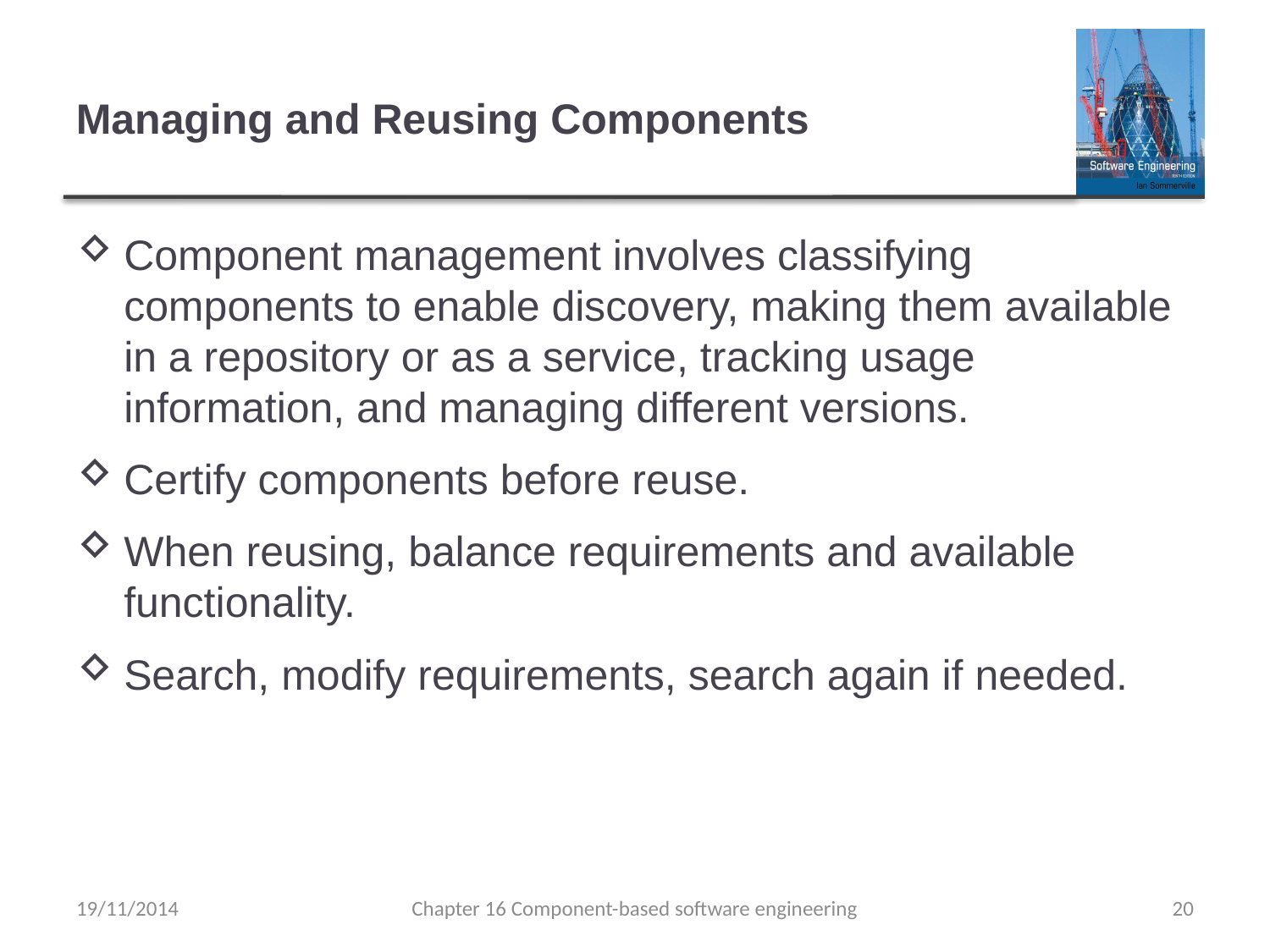

# Managing and Reusing Components
Component management involves classifying components to enable discovery, making them available in a repository or as a service, tracking usage information, and managing different versions.
Certify components before reuse.
When reusing, balance requirements and available functionality.
Search, modify requirements, search again if needed.
19/11/2014
Chapter 16 Component-based software engineering
20